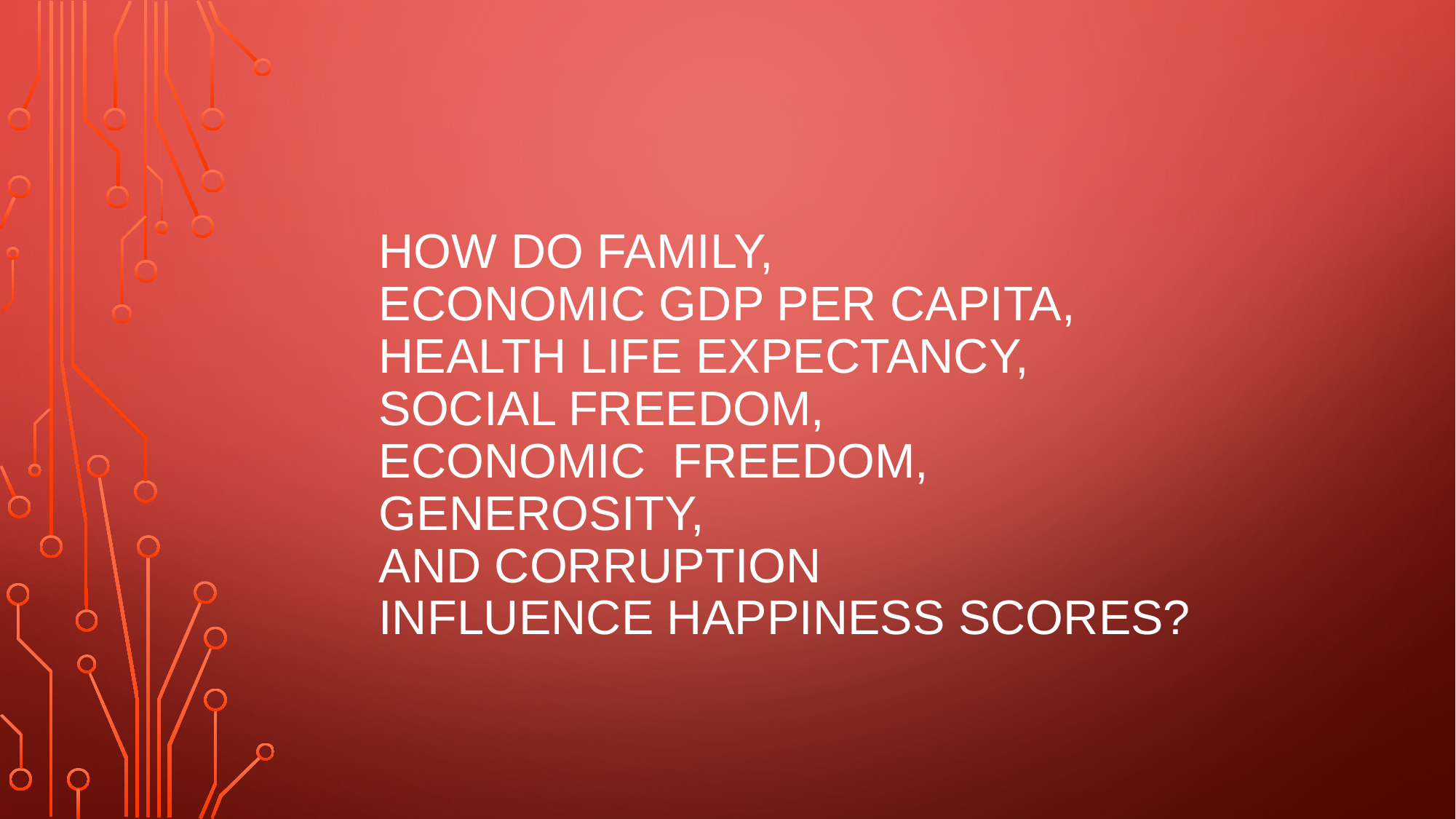

# HOW Do Family, Economic GDP per Capita, Health Life Expectancy, Social Freedom, Economic  Freedom, Generosity, and Corruption influence happiness scores?